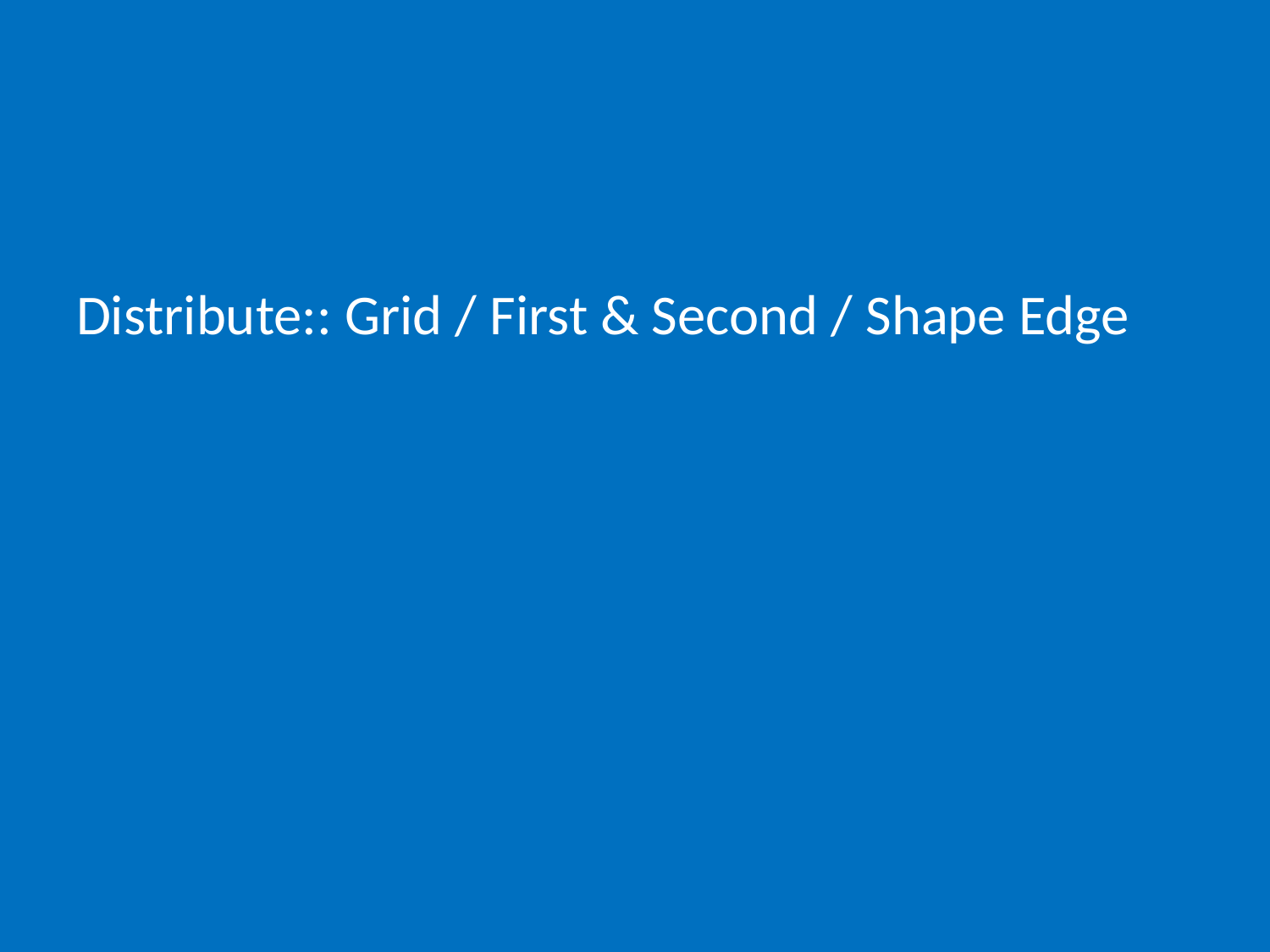

# Distribute:: Grid / First & Second / Shape Edge